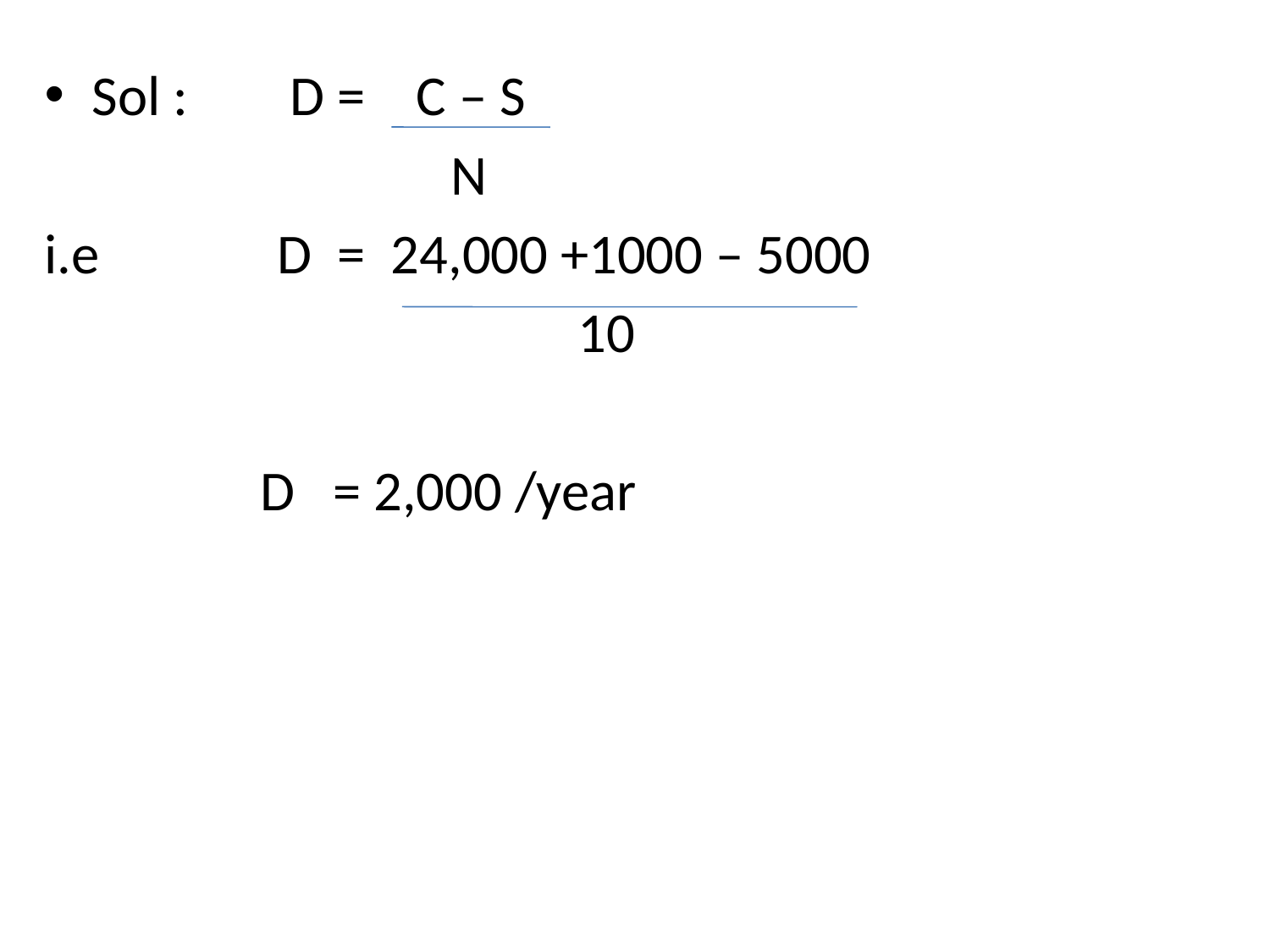

Sol :        D =    C – S
                                N
i.e              D  =  24,000 +1000 – 5000
                                          10

                 D   = 2,000 /year